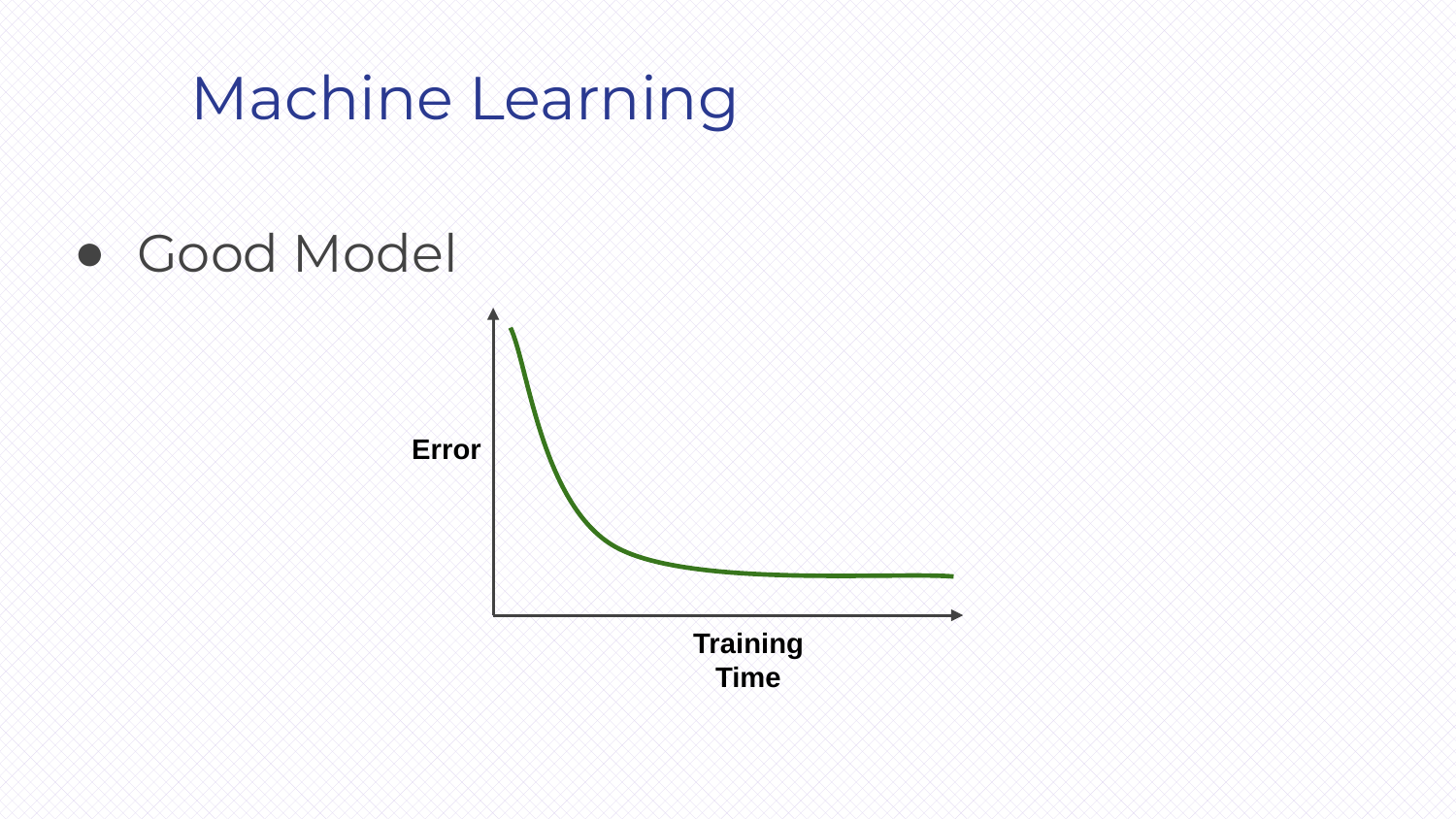

Machine Learning
Good Model

Error
Training Time